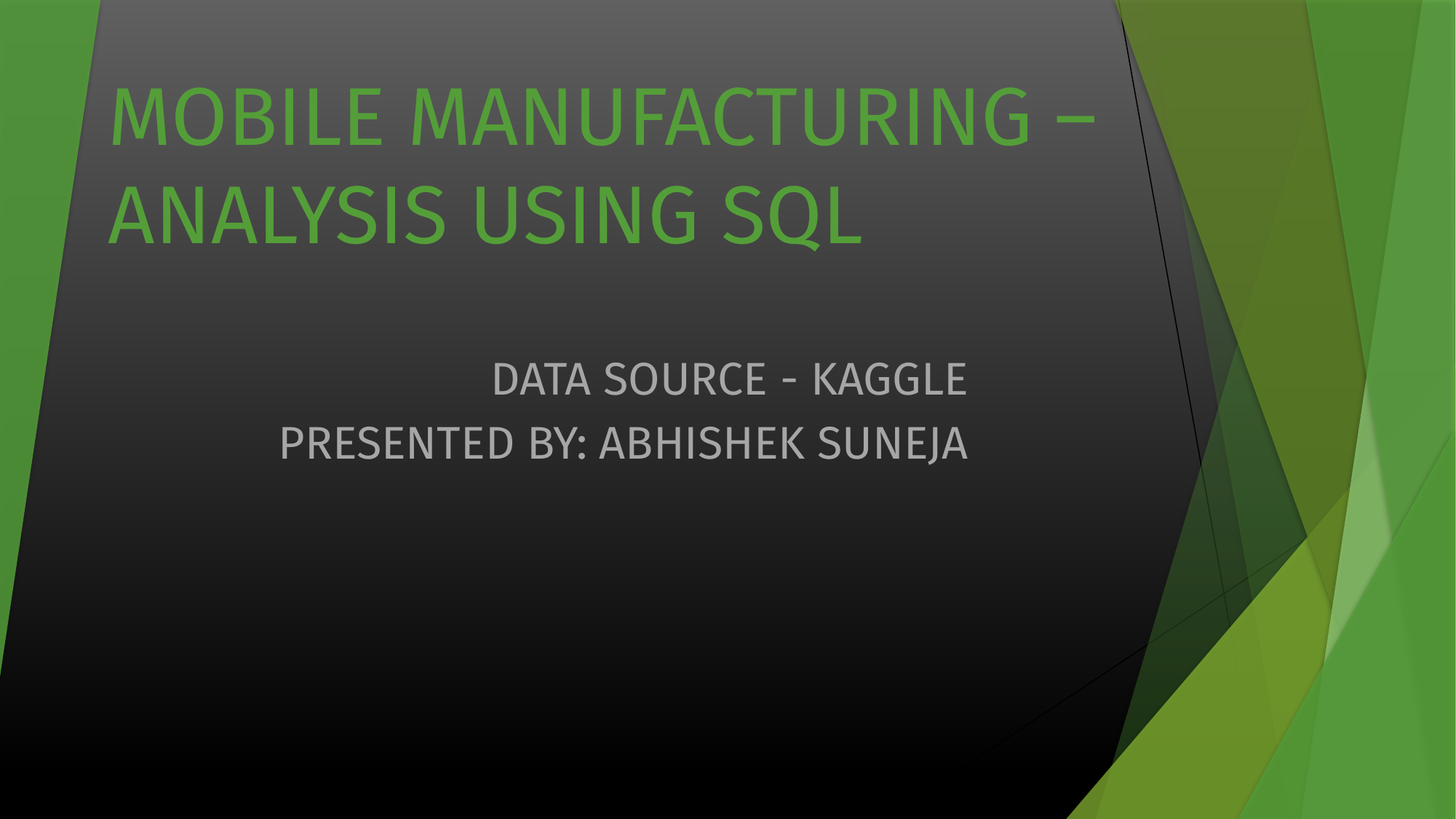

# MOBILE MANUFACTURING – ANALYSIS USING SQL
DATA SOURCE - KAGGLE
PRESENTED BY: ABHISHEK SUNEJA